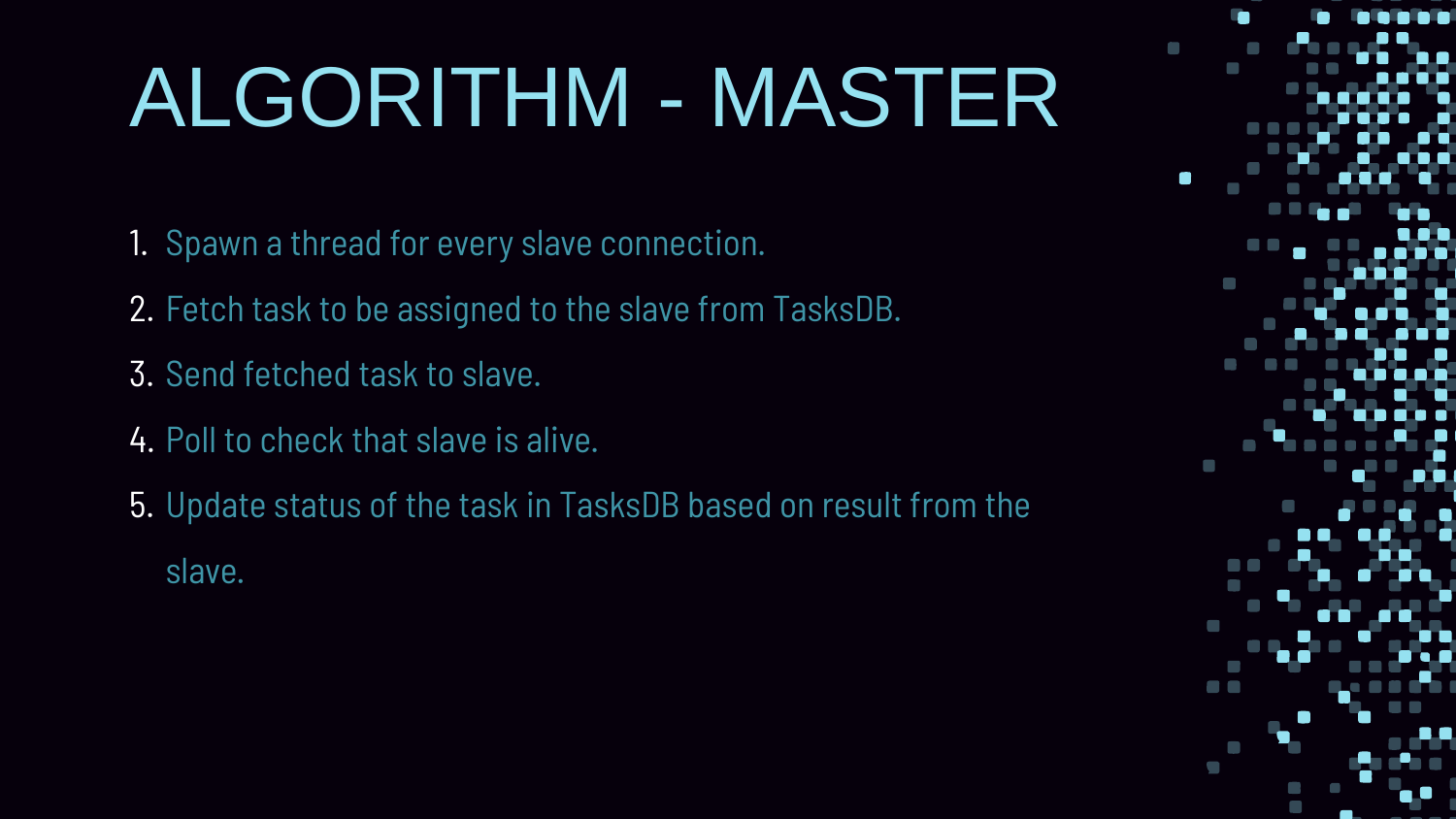

# ALGORITHM - MASTER
Spawn a thread for every slave connection.
Fetch task to be assigned to the slave from TasksDB.
Send fetched task to slave.
Poll to check that slave is alive.
Update status of the task in TasksDB based on result from the slave.